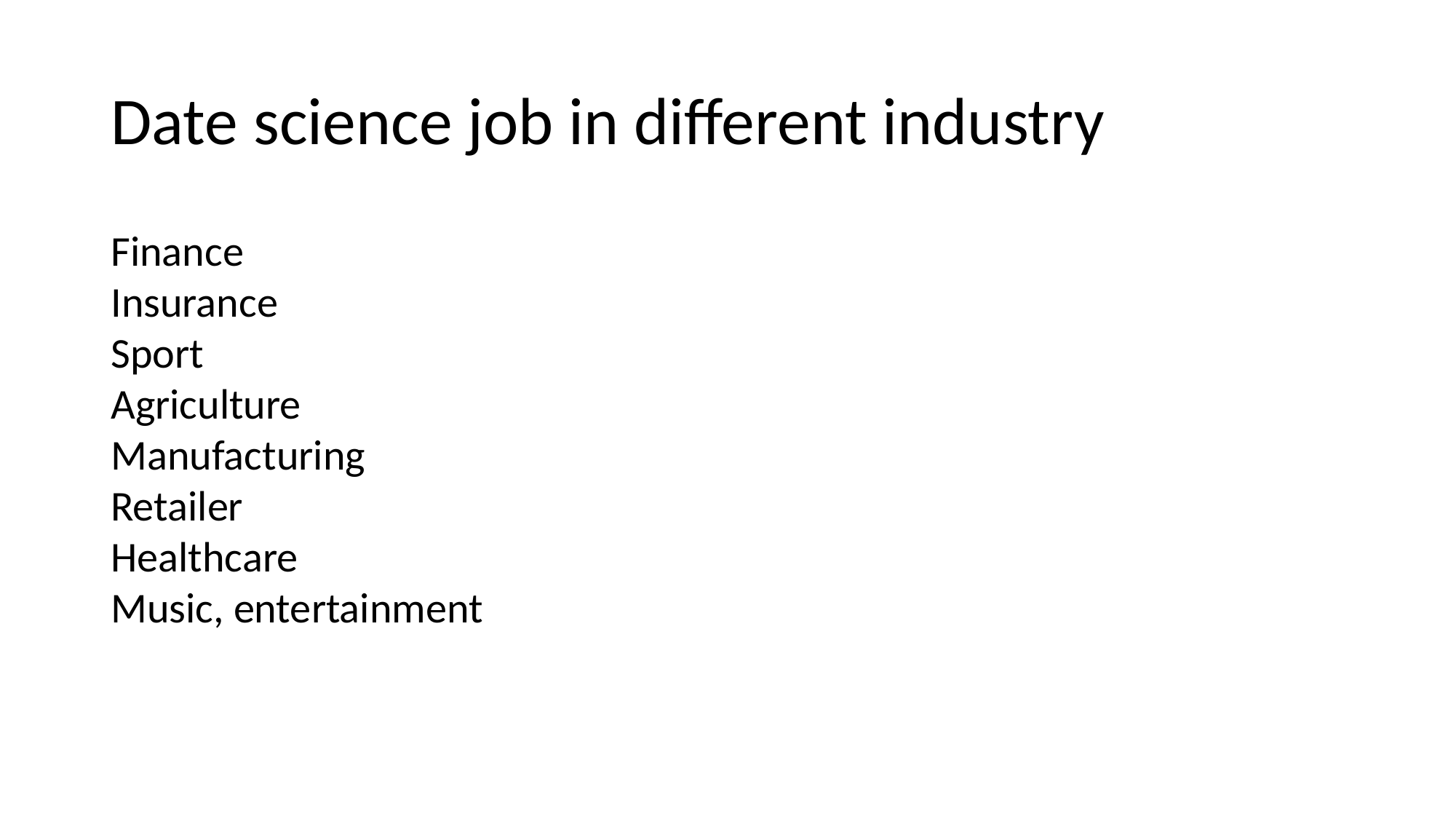

# Date science job in different industry
Finance
Insurance
Sport
Agriculture
Manufacturing
Retailer
Healthcare
Music, entertainment